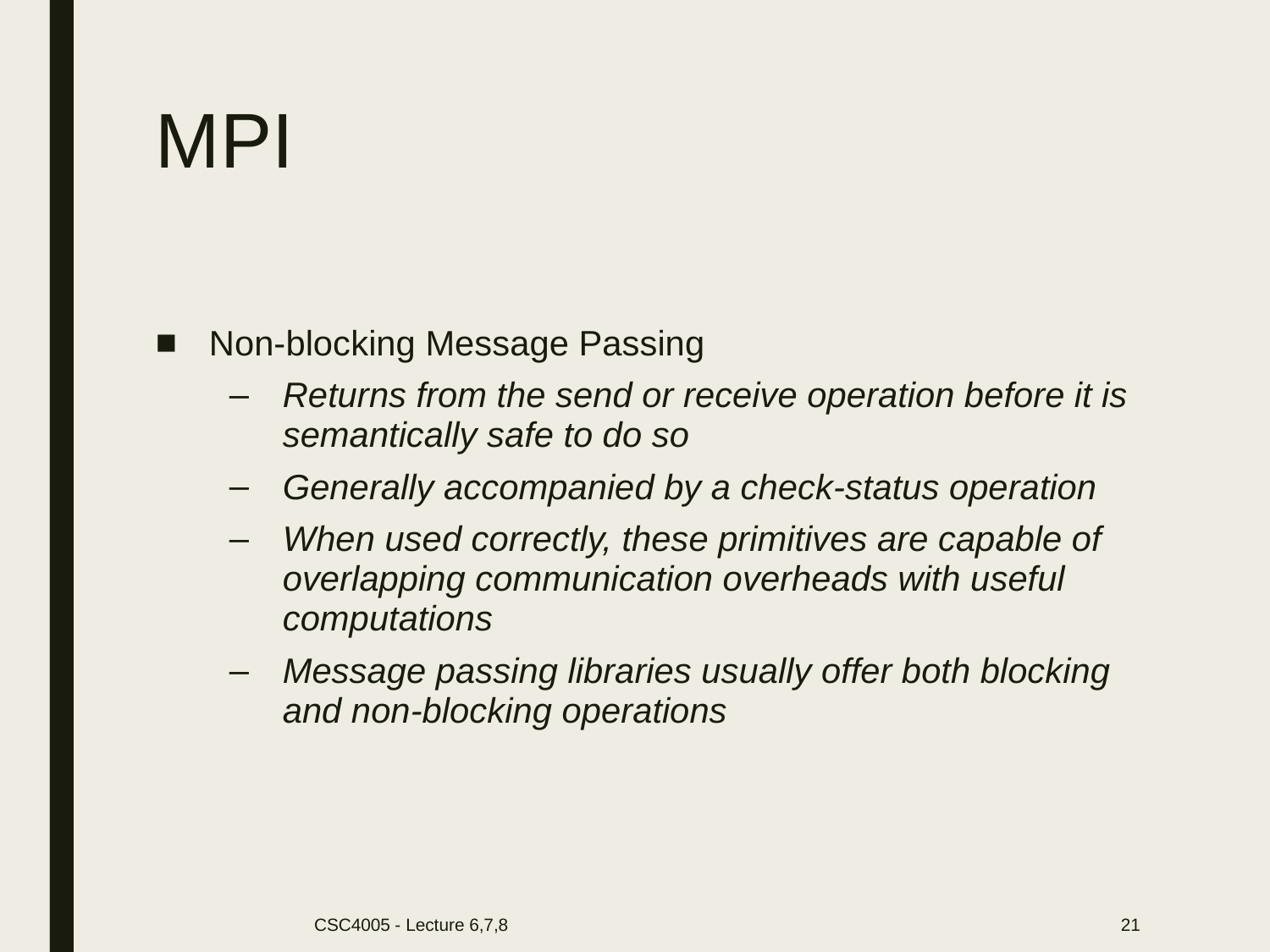

# MPI
Non-blocking Message Passing
Returns from the send or receive operation before it is semantically safe to do so
Generally accompanied by a check-status operation
When used correctly, these primitives are capable of overlapping communication overheads with useful computations
Message passing libraries usually offer both blocking and non-blocking operations
CSC4005 - Lecture 6,7,8
21